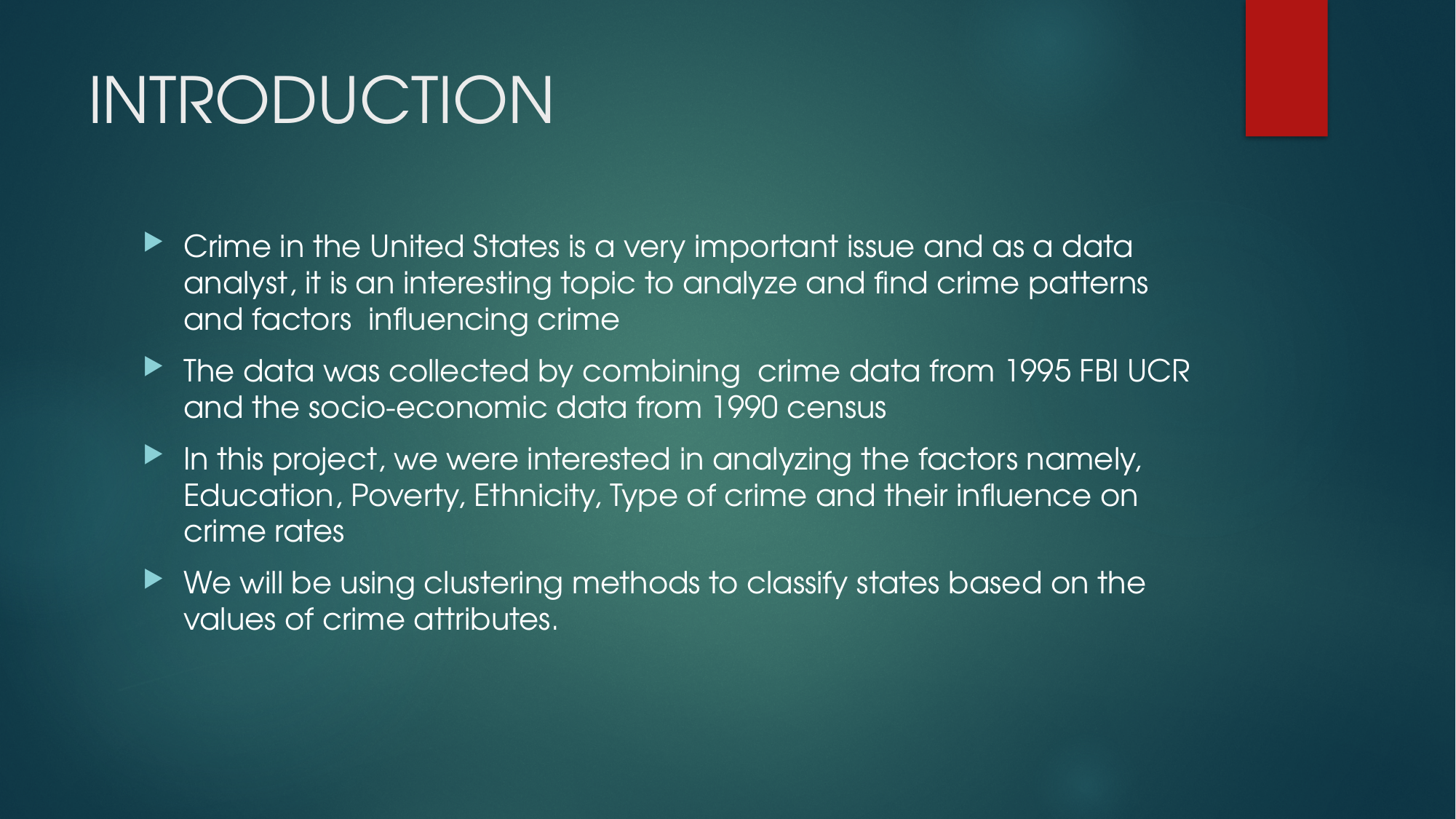

# INTRODUCTION
Crime in the United States is a very important issue and as a data analyst, it is an interesting topic to analyze and find crime patterns and factors  influencing crime
The data was collected by combining  crime data from 1995 FBI UCR and the socio-economic data from 1990 census
In this project, we were interested in analyzing the factors namely, Education, Poverty, Ethnicity, Type of crime and their influence on crime rates
We will be using clustering methods to classify states based on the values of crime attributes.